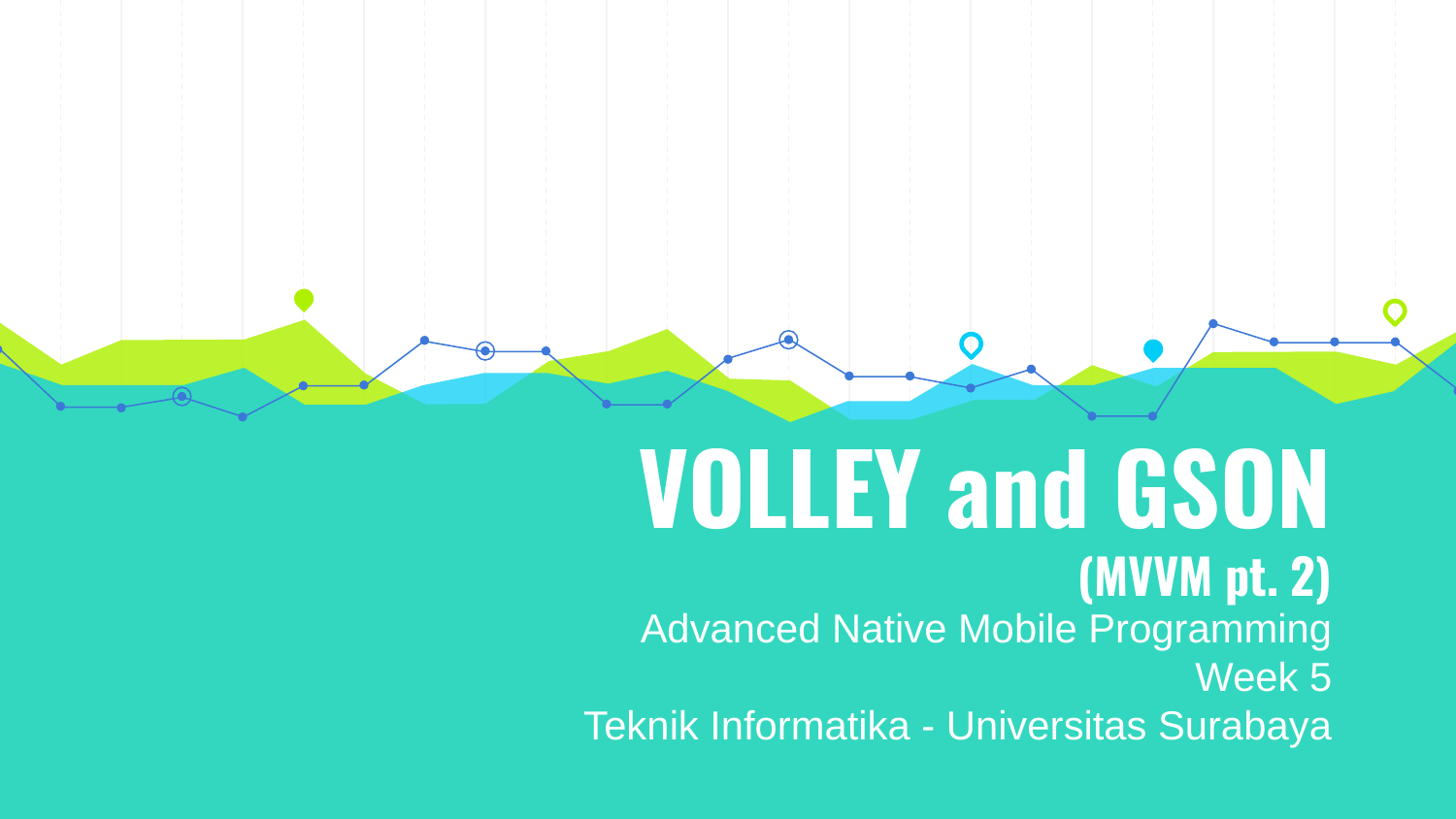

# VOLLEY and GSON (MVVM pt. 2)
Advanced Native Mobile Programming
Week 5
Teknik Informatika - Universitas Surabaya